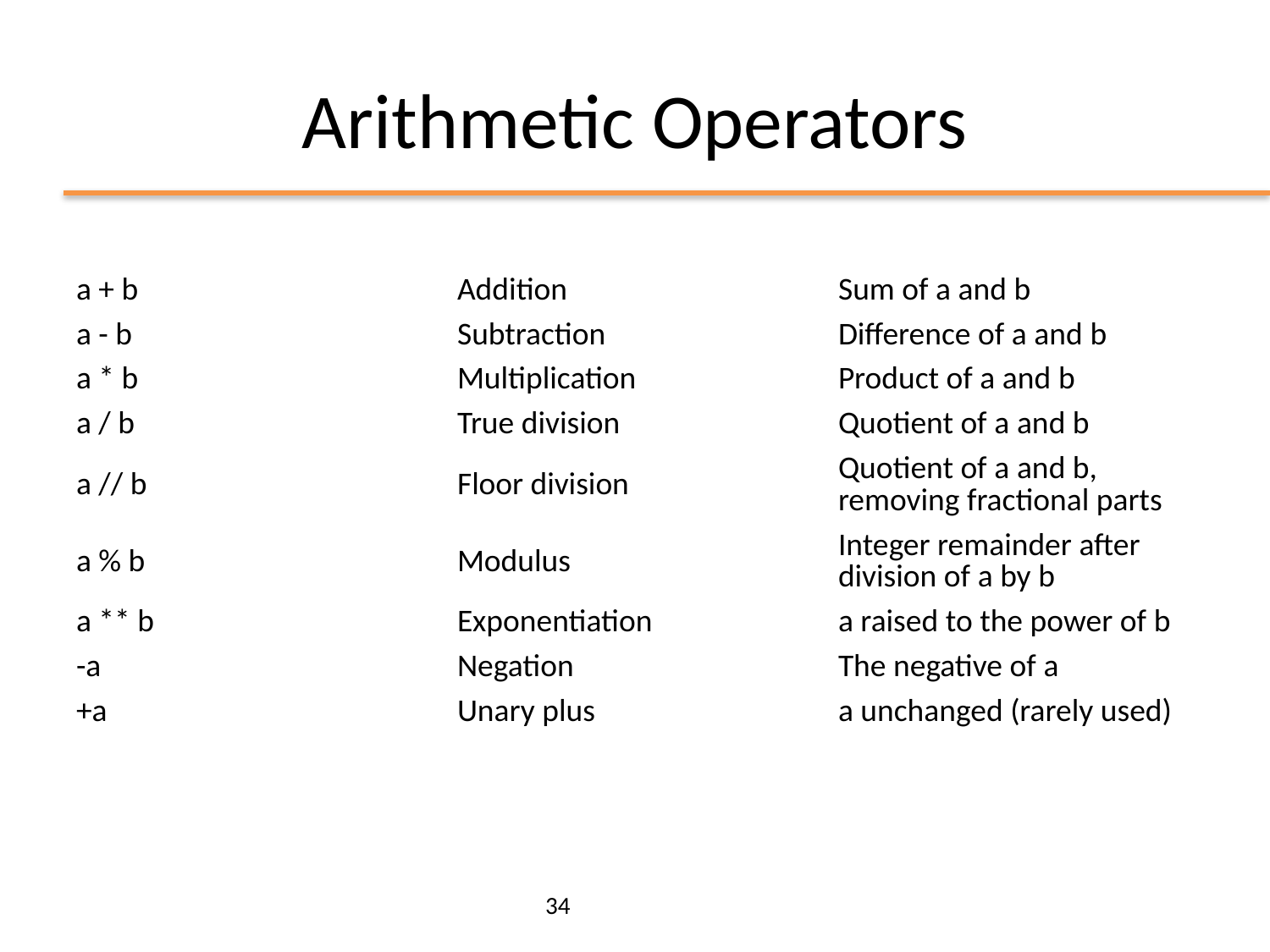

# Arithmetic Operators
| a + b | Addition | Sum of a and b |
| --- | --- | --- |
| a - b | Subtraction | Difference of a and b |
| a \* b | Multiplication | Product of a and b |
| a / b | True division | Quotient of a and b |
| a // b | Floor division | Quotient of a and b, removing fractional parts |
| a % b | Modulus | Integer remainder after division of a by b |
| a \*\* b | Exponentiation | a raised to the power of b |
| -a | Negation | The negative of a |
| +a | Unary plus | a unchanged (rarely used) |
34